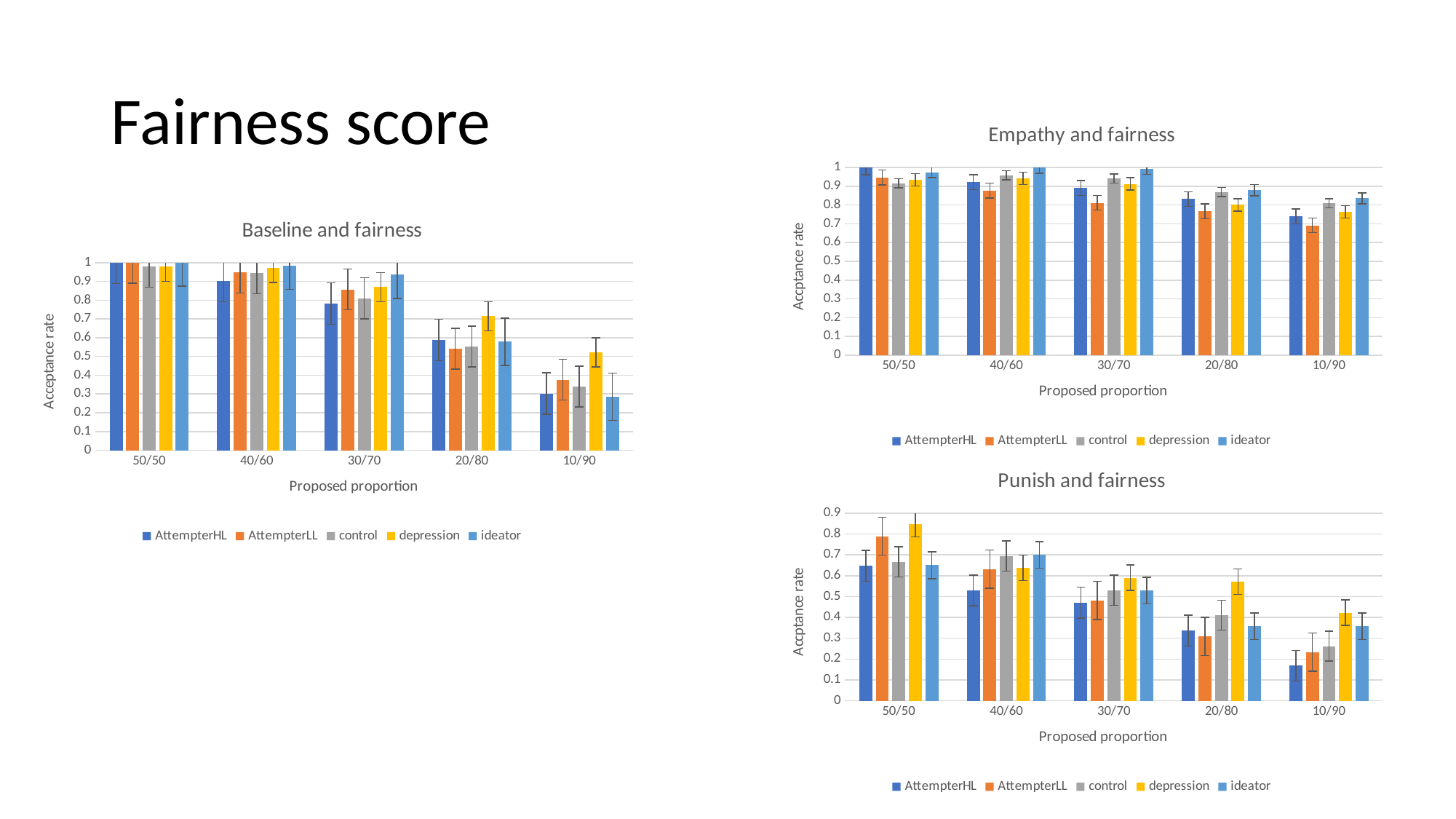

# Fairness score

### Chart: Empathy and fairness

| Category | AttempterHL | AttempterLL | control | depression | ideator |
|---|---|---|---|---|---|
| 50/50 | 1.0 | 0.947368421052631 | 0.916666666666667 | 0.934782608695652 | 0.975 |
| 40/60 | 0.92156862745098 | 0.87719298245614 | 0.958333333333333 | 0.942028985507246 | 1.0 |
| 30/70 | 0.890756302521008 | 0.81203007518797 | 0.94047619047619 | 0.913043478260869 | 0.992857142857143 |
| 20/80 | 0.831932773109244 | 0.766917293233083 | 0.869047619047619 | 0.801242236024845 | 0.878571428571429 |
| 10/90 | 0.739495798319328 | 0.691729323308271 | 0.809523809523809 | 0.763975155279503 | 0.835714285714286 |

### Chart: Baseline and fairness

| Category | AttempterHL | AttempterLL | control | depression | ideator |
|---|---|---|---|---|---|
| 50/50 | 1.0 | 1.0 | 0.979166666666667 | 0.978260869565217 | 1.0 |
| 40/60 | 0.901960784313725 | 0.947368421052631 | 0.944444444444444 | 0.971014492753623 | 0.983333333333333 |
| 30/70 | 0.781512605042017 | 0.857142857142857 | 0.809523809523809 | 0.869565217391304 | 0.935714285714286 |
| 20/80 | 0.588235294117647 | 0.541353383458647 | 0.553571428571429 | 0.714285714285714 | 0.578571428571429 |
| 10/90 | 0.302521008403361 | 0.37593984962406 | 0.339285714285714 | 0.521739130434783 | 0.285714285714286 |

### Chart: Punish and fairness

| Category | AttempterHL | AttempterLL | control | depression | ideator |
|---|---|---|---|---|---|
| 50/50 | 0.647058823529412 | 0.789473684210526 | 0.666666666666667 | 0.847826086956522 | 0.65 |
| 40/60 | 0.529411764705882 | 0.631578947368421 | 0.694444444444444 | 0.63768115942029 | 0.7 |
| 30/70 | 0.470588235294118 | 0.481203007518797 | 0.529761904761905 | 0.590062111801242 | 0.528571428571429 |
| 20/80 | 0.336134453781513 | 0.308270676691729 | 0.410714285714286 | 0.571428571428571 | 0.357142857142857 |
| 10/90 | 0.168067226890756 | 0.233082706766917 | 0.261904761904762 | 0.422360248447205 | 0.357142857142857 |